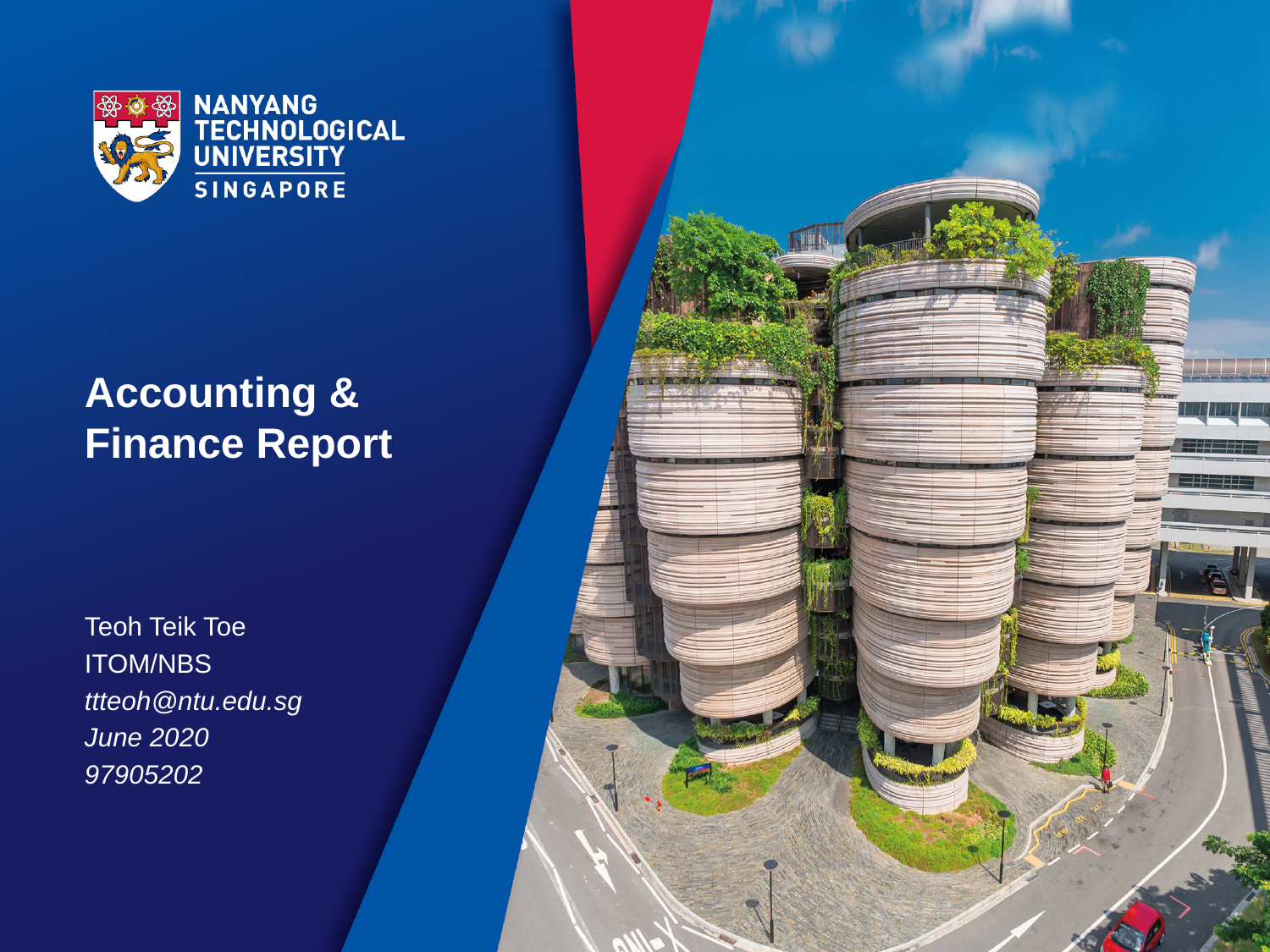

# Accounting & Finance Report
Teoh Teik Toe
ITOM/NBS
ttteoh@ntu.edu.sg
June 2020
97905202